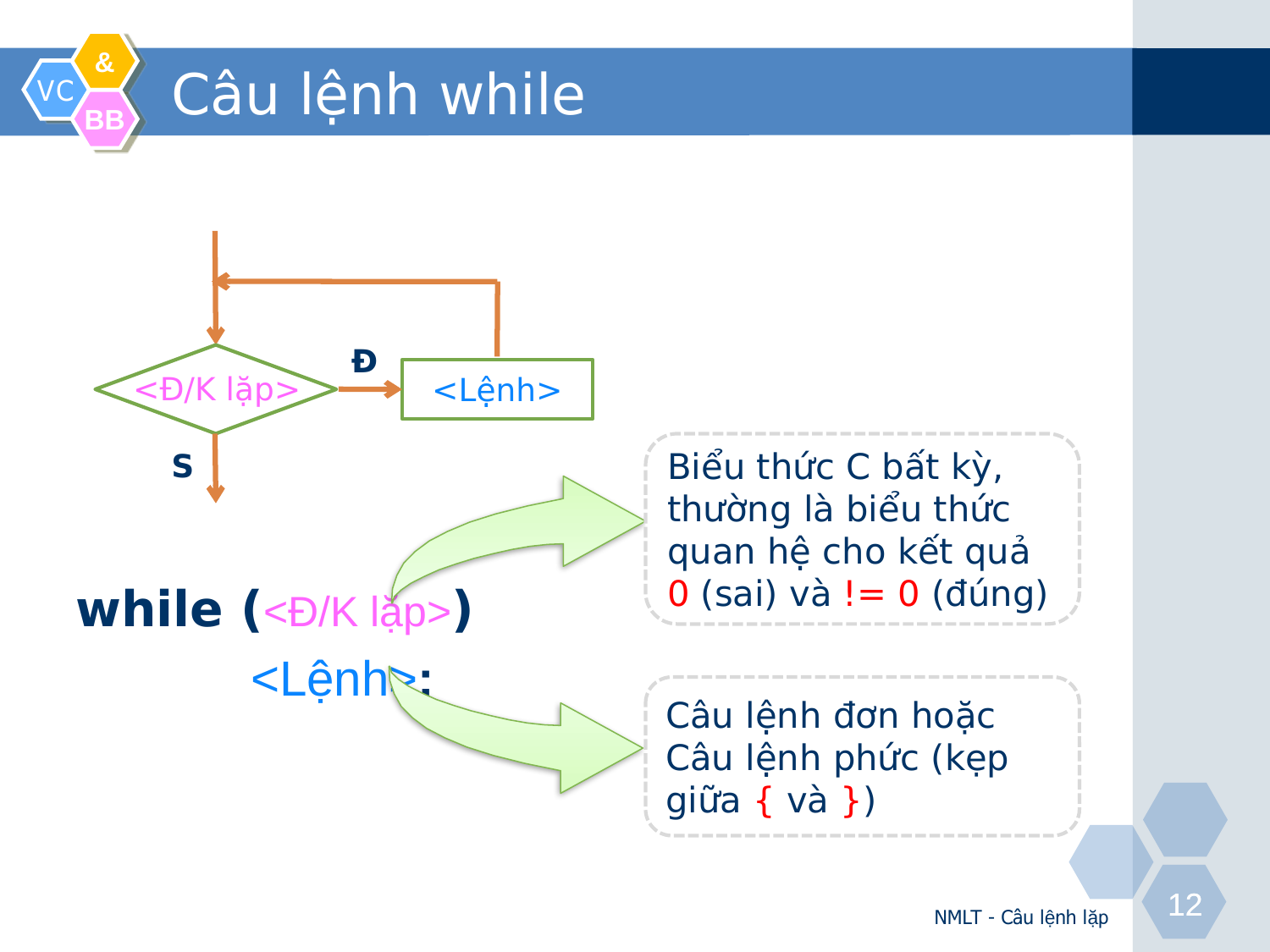

# Câu lệnh while
Đ

<Đ/K lặp>
<Lệnh>
Biểu thức C bất kỳ,
thường là biểu thức
quan hệ cho kết quả
0 (sai) và != 0 (đúng)
S

while (<Đ/K lặp>)
		<Lệnh>;

Câu lệnh đơn hoặc
Câu lệnh phức (kẹp
giữa { và })
NMLT - Câu lệnh lặp